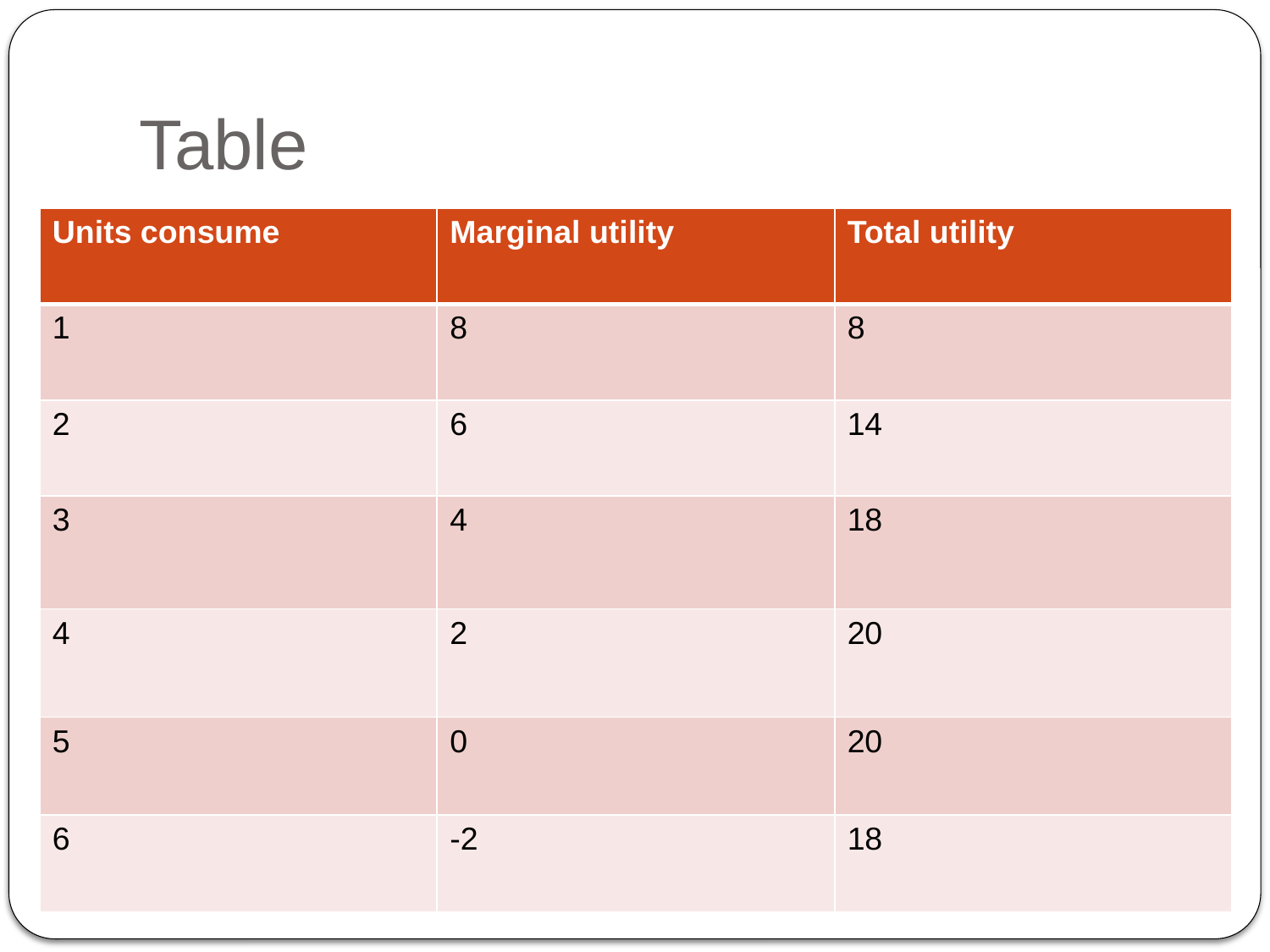

# Table
| Units consume | Marginal utility | Total utility |
| --- | --- | --- |
| 1 | 8 | 8 |
| 2 | 6 | 14 |
| 3 | 4 | 18 |
| 4 | 2 | 20 |
| 5 | 0 | 20 |
| 6 | -2 | 18 |